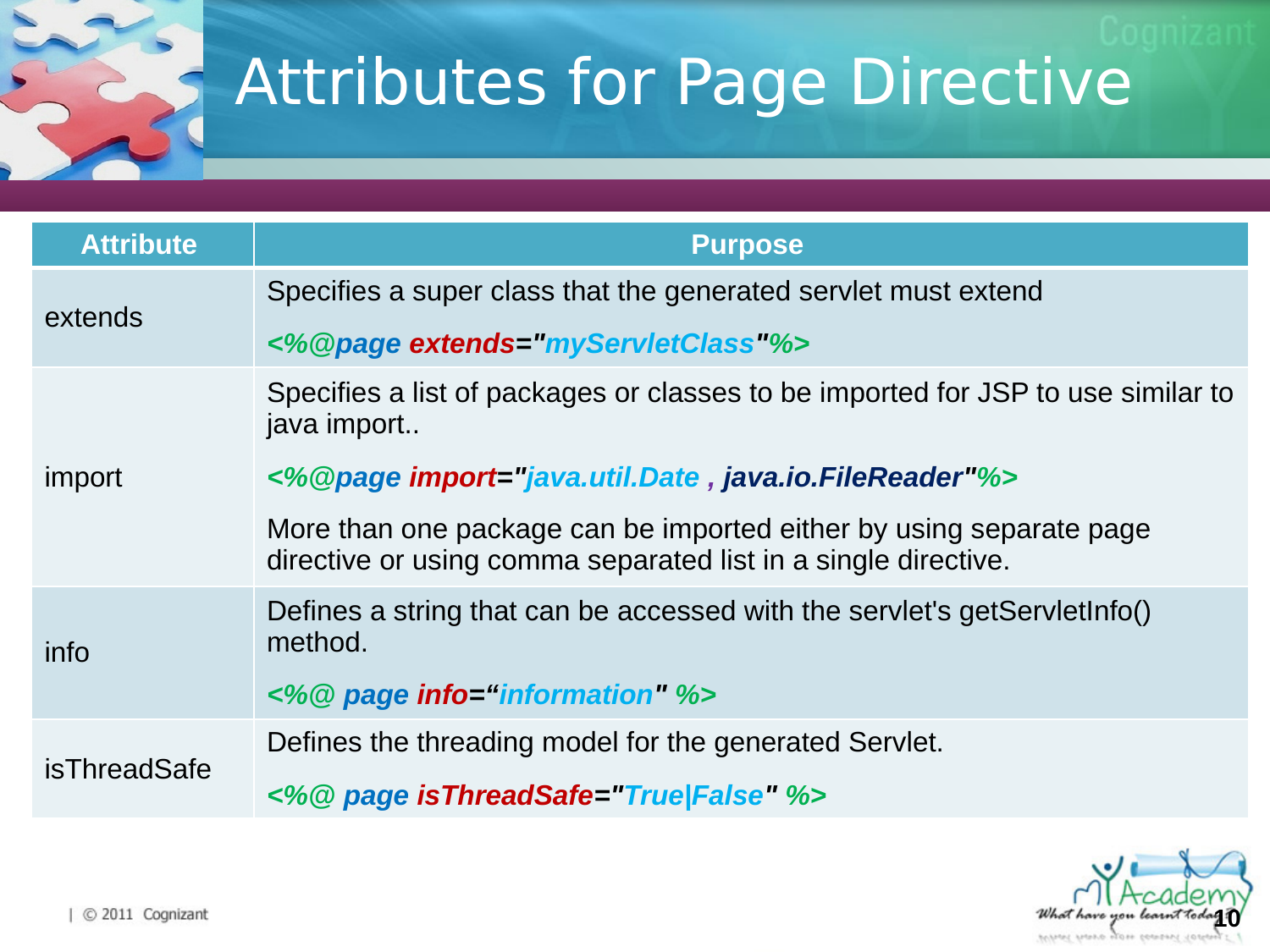

# Attributes for Page Directive
| Attribute | Purpose |
| --- | --- |
| extends | Specifies a super class that the generated servlet must extend <%@page extends="myServletClass"%> |
| import | Specifies a list of packages or classes to be imported for JSP to use similar to java import.. <%@page import="java.util.Date , java.io.FileReader"%> More than one package can be imported either by using separate page directive or using comma separated list in a single directive. |
| info | Defines a string that can be accessed with the servlet's getServletInfo() method. <%@ page info=“information" %> |
| isThreadSafe | Defines the threading model for the generated Servlet. <%@ page isThreadSafe="True|False" %> |
10